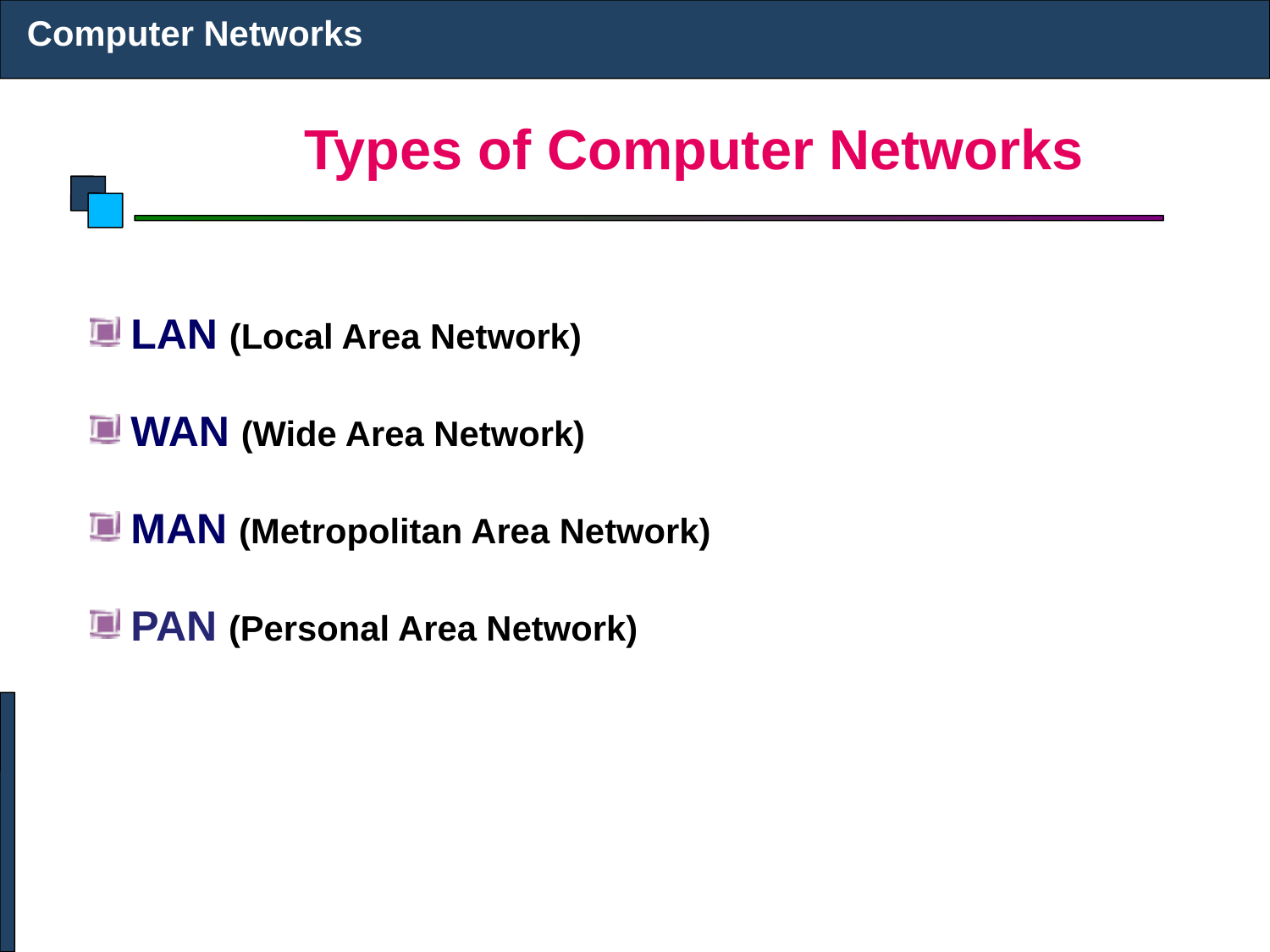

Computer Networks
# Types of Computer Networks

LAN (Local Area Network)
WAN (Wide Area Network)
MAN (Metropolitan Area Network)
PAN (Personal Area Network)